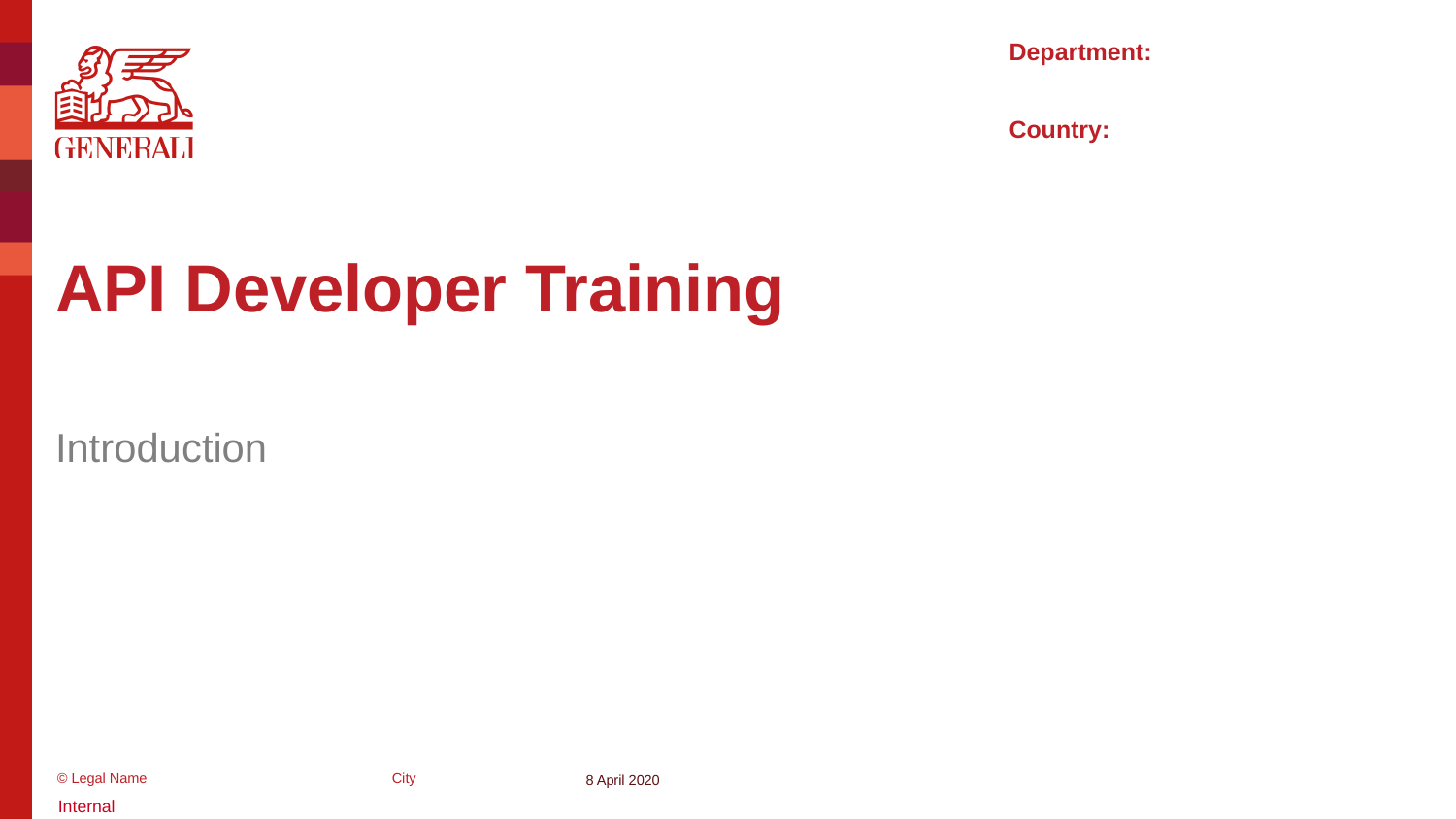

# API Developer Training
Introduction
8 April 2020